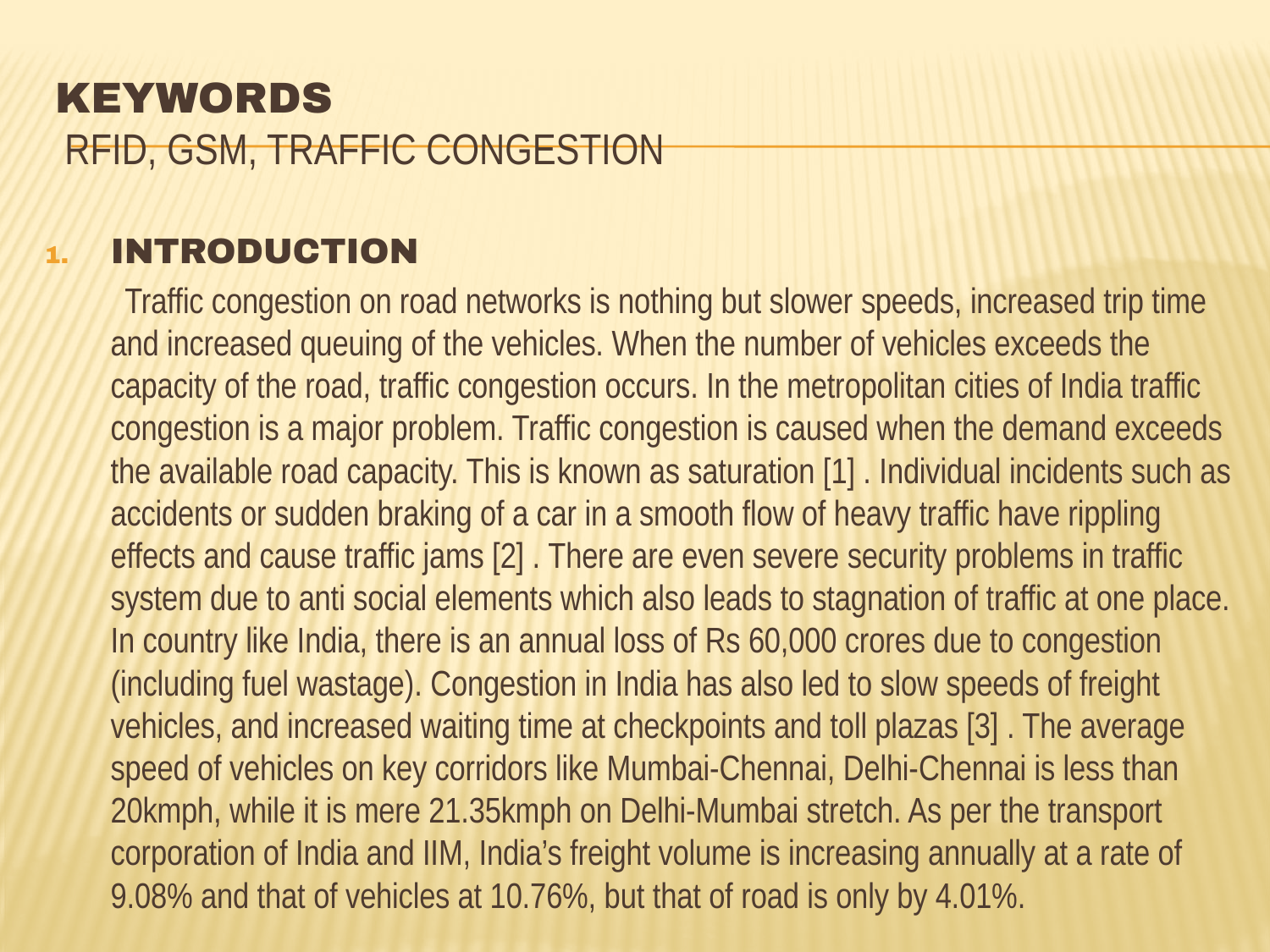

# Keywords RFID, GSM, Traffic congestion
INTRODUCTION
          Traffic congestion on road networks is nothing but slower speeds, increased trip time and increased queuing of the vehicles. When the number of vehicles exceeds the capacity of the road, traffic congestion occurs. In the metropolitan cities of India traffic congestion is a major problem. Traffic congestion is caused when the demand exceeds the available road capacity. This is known as saturation [1] . Individual incidents such as accidents or sudden braking of a car in a smooth flow of heavy traffic have rippling effects and cause traffic jams [2] . There are even severe security problems in traffic system due to anti social elements which also leads to stagnation of traffic at one place. In country like India, there is an annual loss of Rs 60,000 crores due to congestion (including fuel wastage). Congestion in India has also led to slow speeds of freight vehicles, and increased waiting time at checkpoints and toll plazas [3] . The average speed of vehicles on key corridors like Mumbai-Chennai, Delhi-Chennai is less than 20kmph, while it is mere 21.35kmph on Delhi-Mumbai stretch. As per the transport corporation of India and IIM, India’s freight volume is increasing annually at a rate of 9.08% and that of vehicles at 10.76%, but that of road is only by 4.01%.